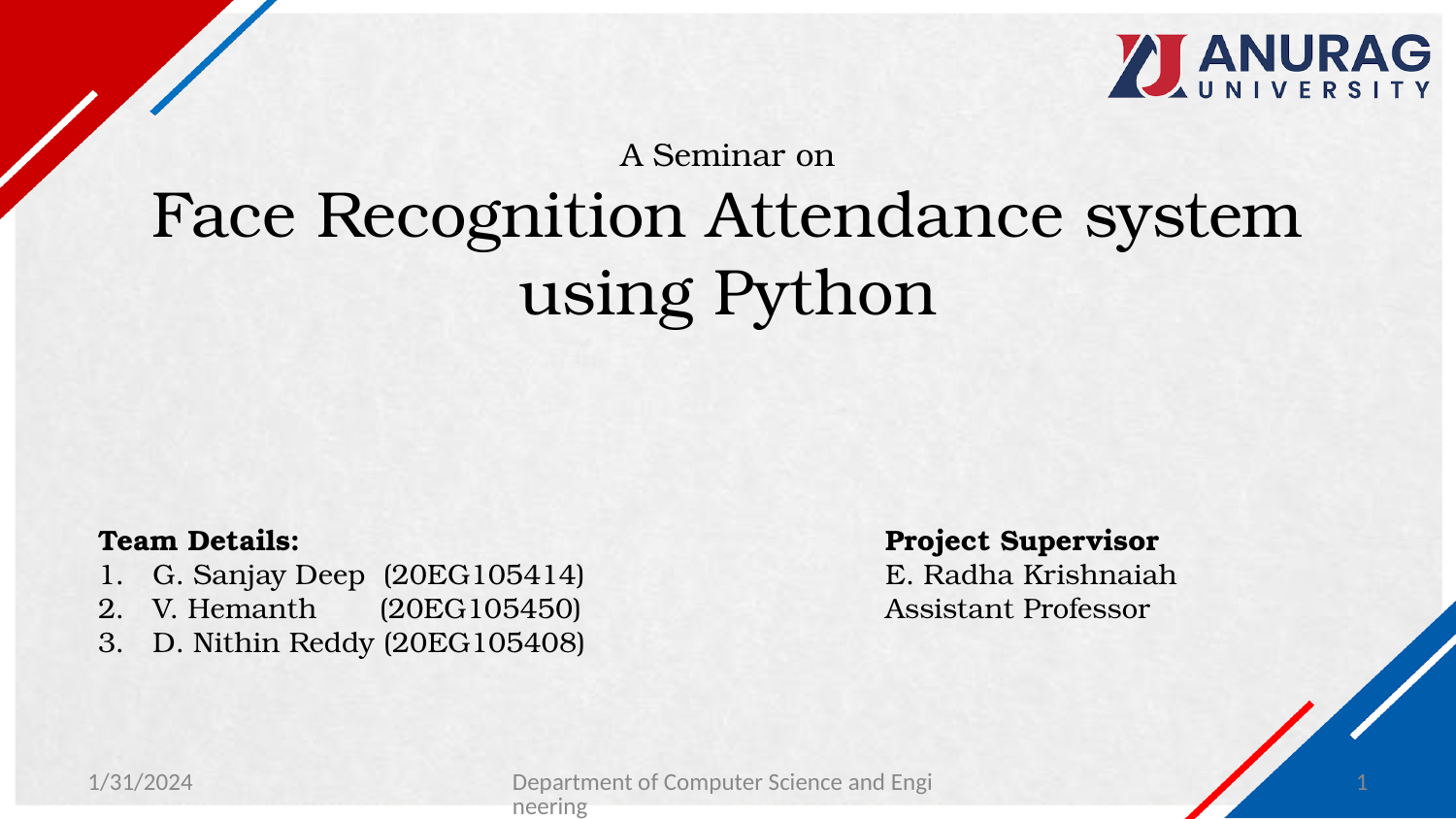

# A Seminar on Face Recognition Attendance system using Python

Team Details:
G. Sanjay Deep  (20EG105414)
V. Hemanth       (20EG105450)
D. Nithin Reddy (20EG105408)
Project Supervisor
E. Radha Krishnaiah
Assistant Professor
1/31/2024
Department of Computer Science and Engineering
1